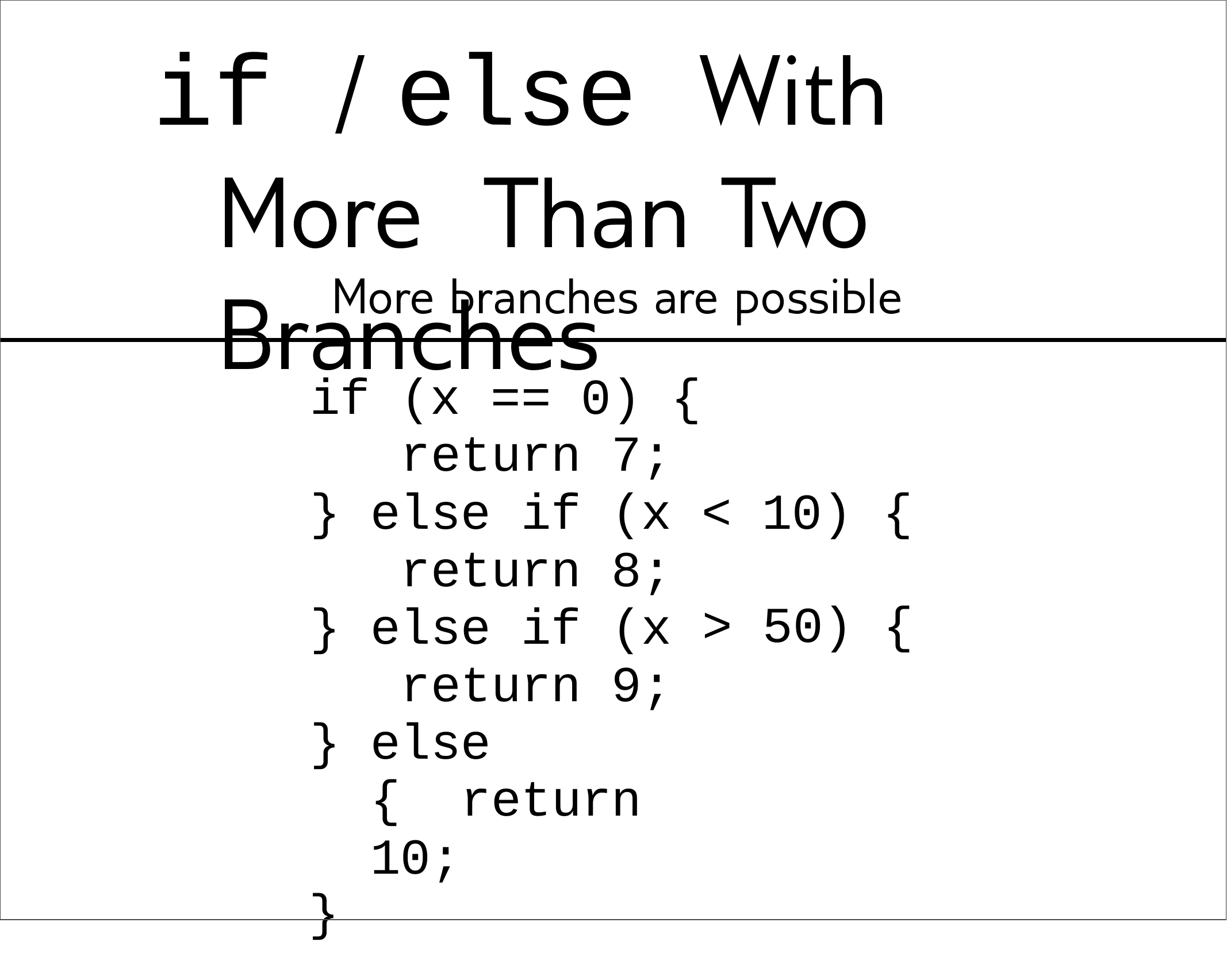

# if / else With More  Than Two	Branches
More branches are possible
if (x == 0) {  return 7;
} else if (x < 10) {  return 8;

} else if (x  return 9;
} else {  return 10;
}
> 50) {